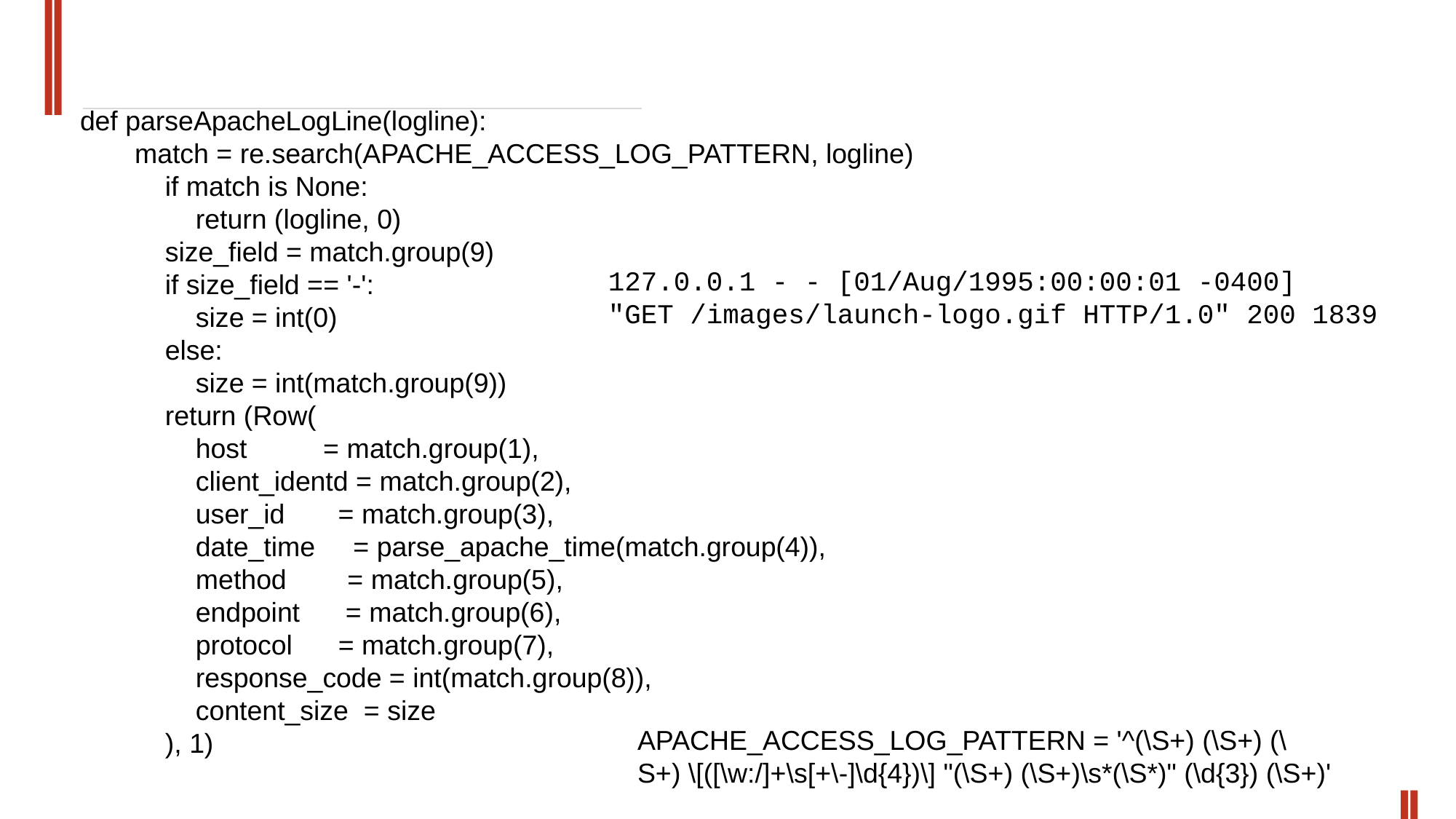

def parseApacheLogLine(logline):
match = re.search(APACHE_ACCESS_LOG_PATTERN, logline)
    if match is None:
        return (logline, 0)
    size_field = match.group(9)
    if size_field == '-':
        size = int(0)
    else:
        size = int(match.group(9))
    return (Row(
        host          = match.group(1),
        client_identd = match.group(2),
        user_id       = match.group(3),
        date_time     = parse_apache_time(match.group(4)),
        method        = match.group(5),
        endpoint      = match.group(6),
        protocol      = match.group(7),
        response_code = int(match.group(8)),
        content_size  = size
    ), 1)
127.0.0.1 - - [01/Aug/1995:00:00:01 -0400] "GET /images/launch-logo.gif HTTP/1.0" 200 1839
APACHE_ACCESS_LOG_PATTERN = '^(\S+) (\S+) (\S+) \[([\w:/]+\s[+\-]\d{4})\] "(\S+) (\S+)\s*(\S*)" (\d{3}) (\S+)'